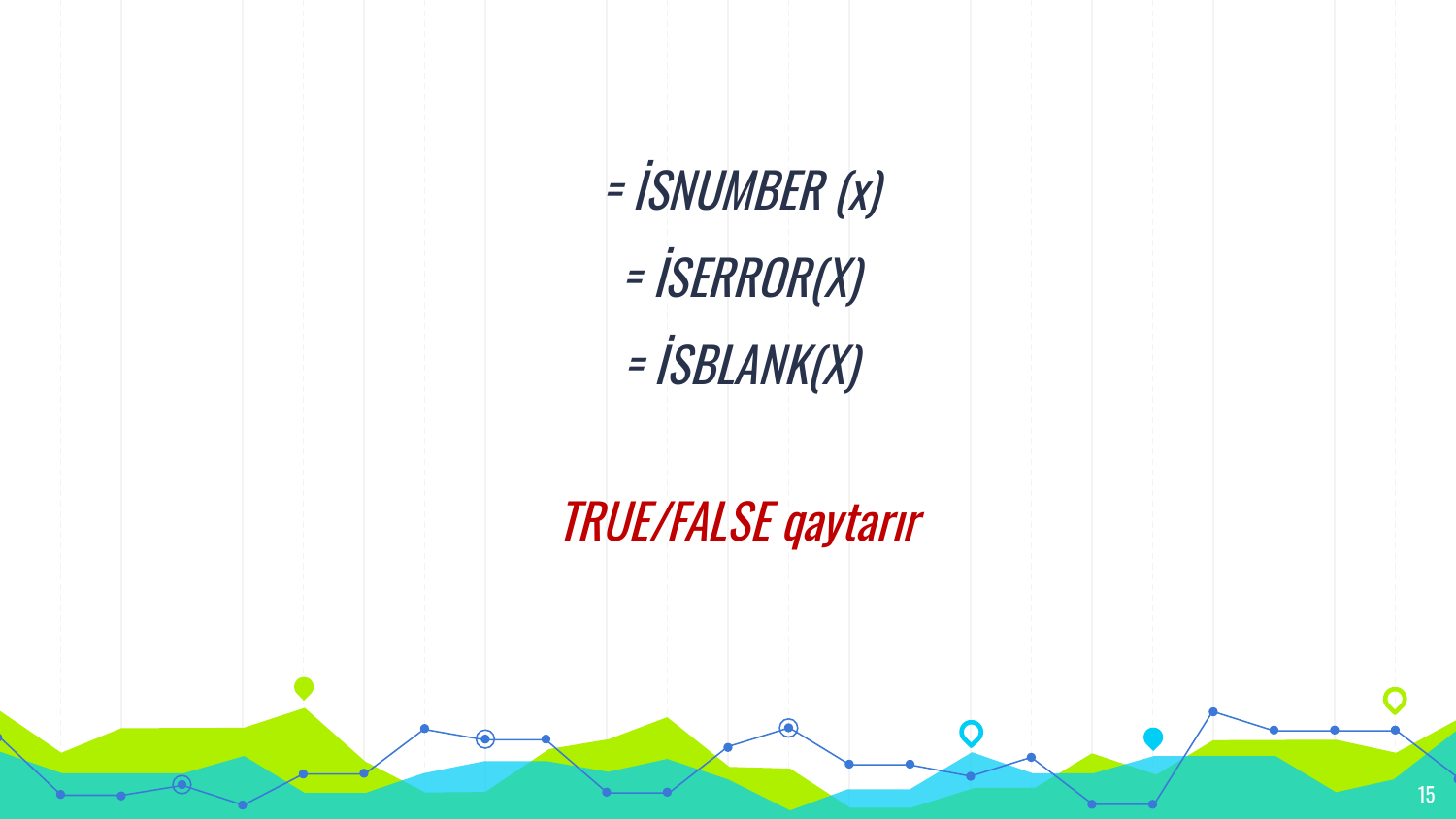

= İSNUMBER (x)
= İSERROR(X)
= İSBLANK(X)
TRUE/FALSE qaytarır
15